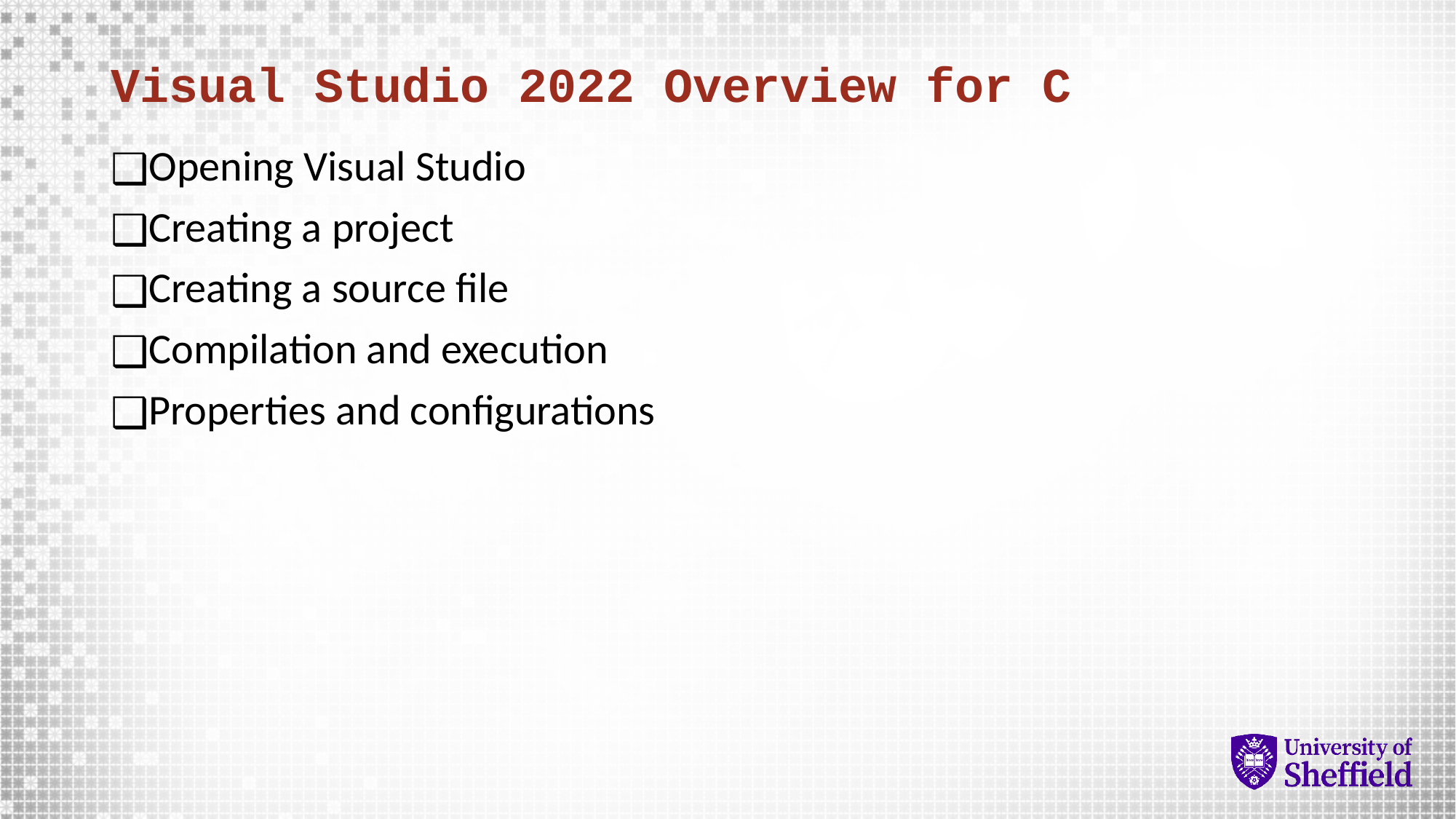

# Visual Studio 2022 Overview for C
Opening Visual Studio
Creating a project
Creating a source file
Compilation and execution
Properties and configurations